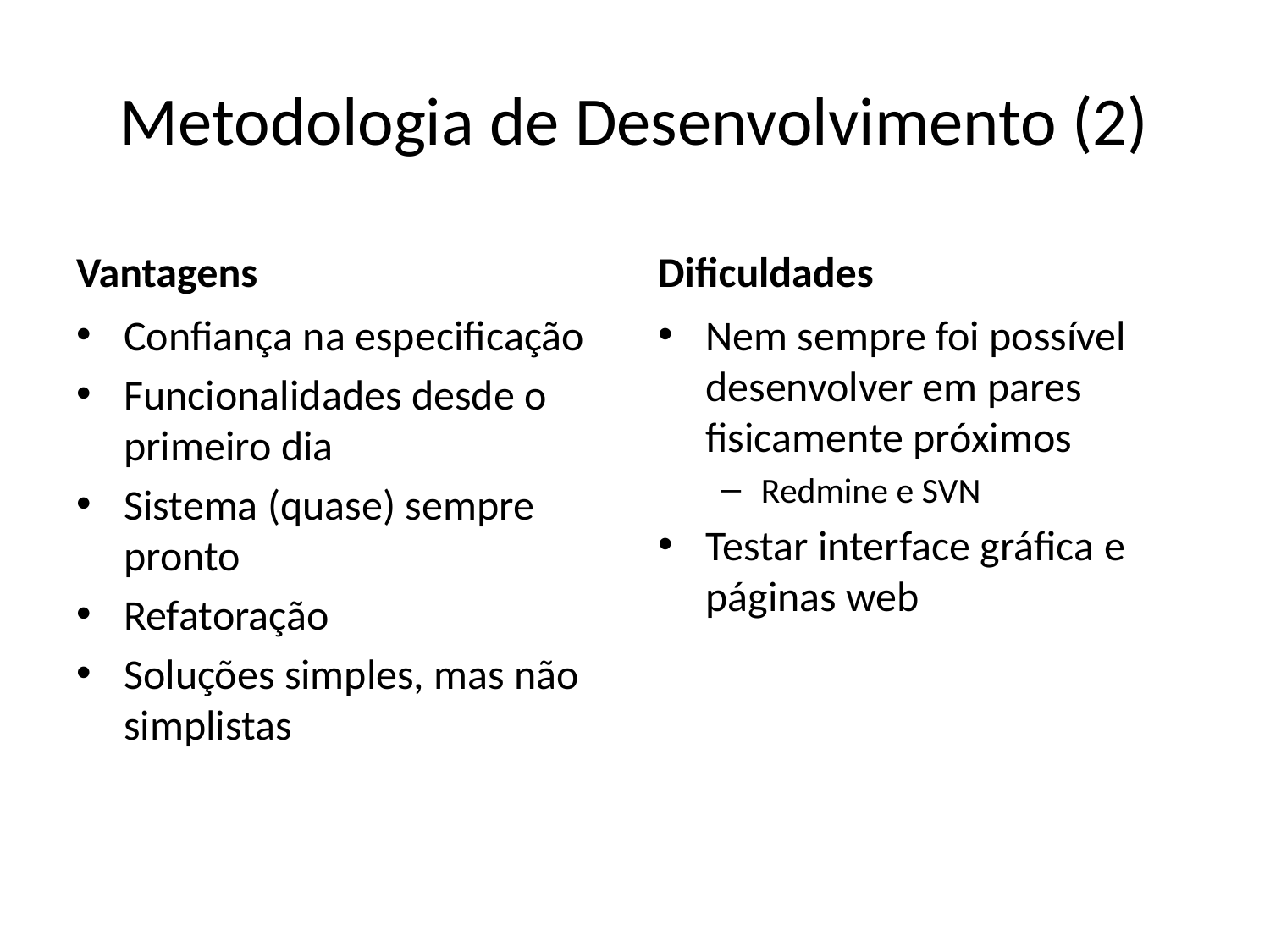

# Metodologia de Desenvolvimento (2)
Vantagens
Dificuldades
Confiança na especificação
Funcionalidades desde o primeiro dia
Sistema (quase) sempre pronto
Refatoração
Soluções simples, mas não simplistas
Nem sempre foi possível desenvolver em pares fisicamente próximos
Redmine e SVN
Testar interface gráfica e páginas web